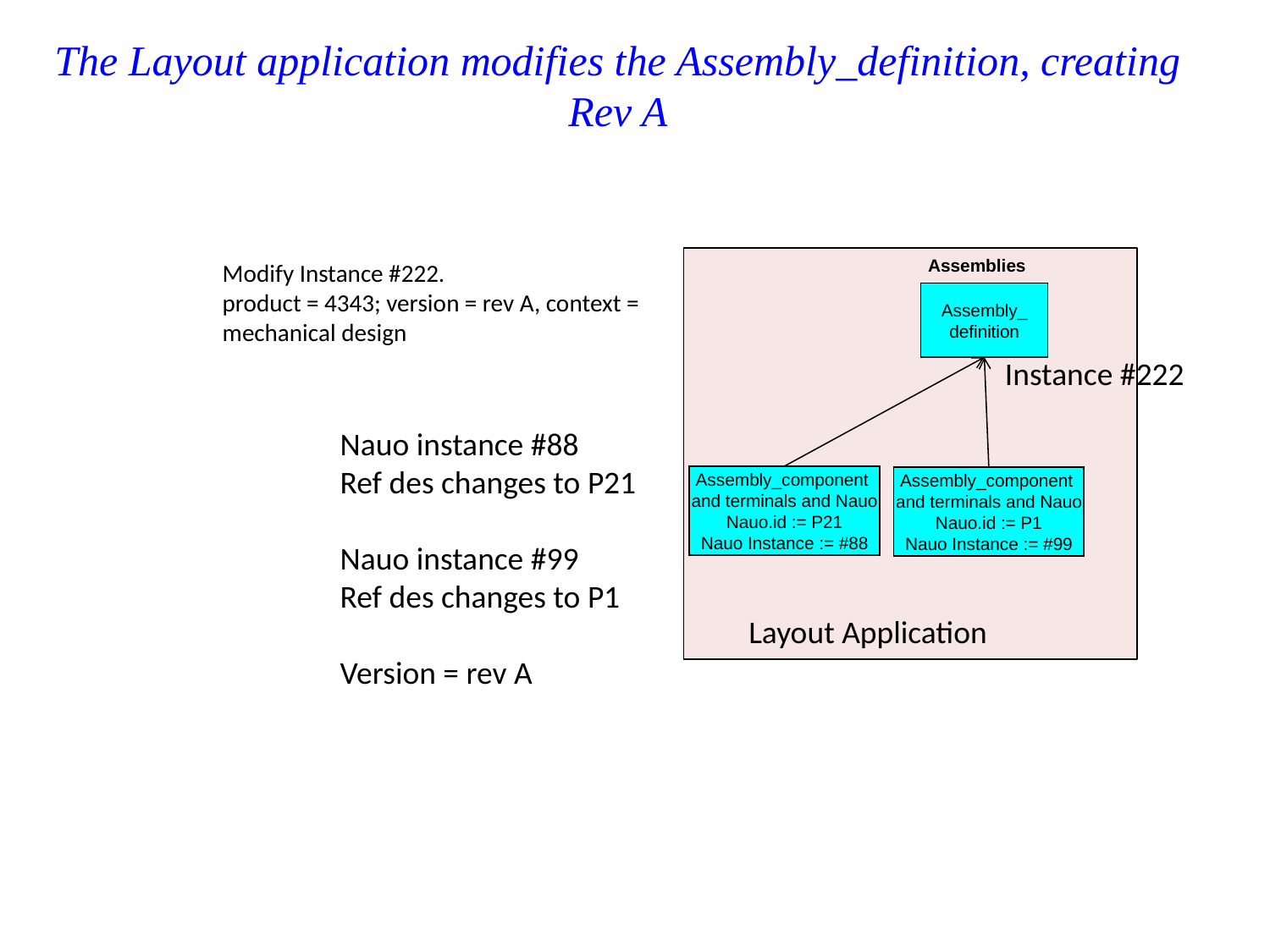

The Layout application modifies the Assembly_definition, creating Rev A

Assemblies
Modify Instance #222.
product = 4343; version = rev A, context = mechanical design
Assembly_
definition
Instance #222
Nauo instance #88
Ref des changes to P21

Nauo instance #99
Ref des changes to P1

Version = rev A
Assembly_component
and terminals and Nauo
Nauo.id := P21
Nauo Instance := #88
Assembly_component
and terminals and Nauo
Nauo.id := P1
Nauo Instance := #99
Layout Application